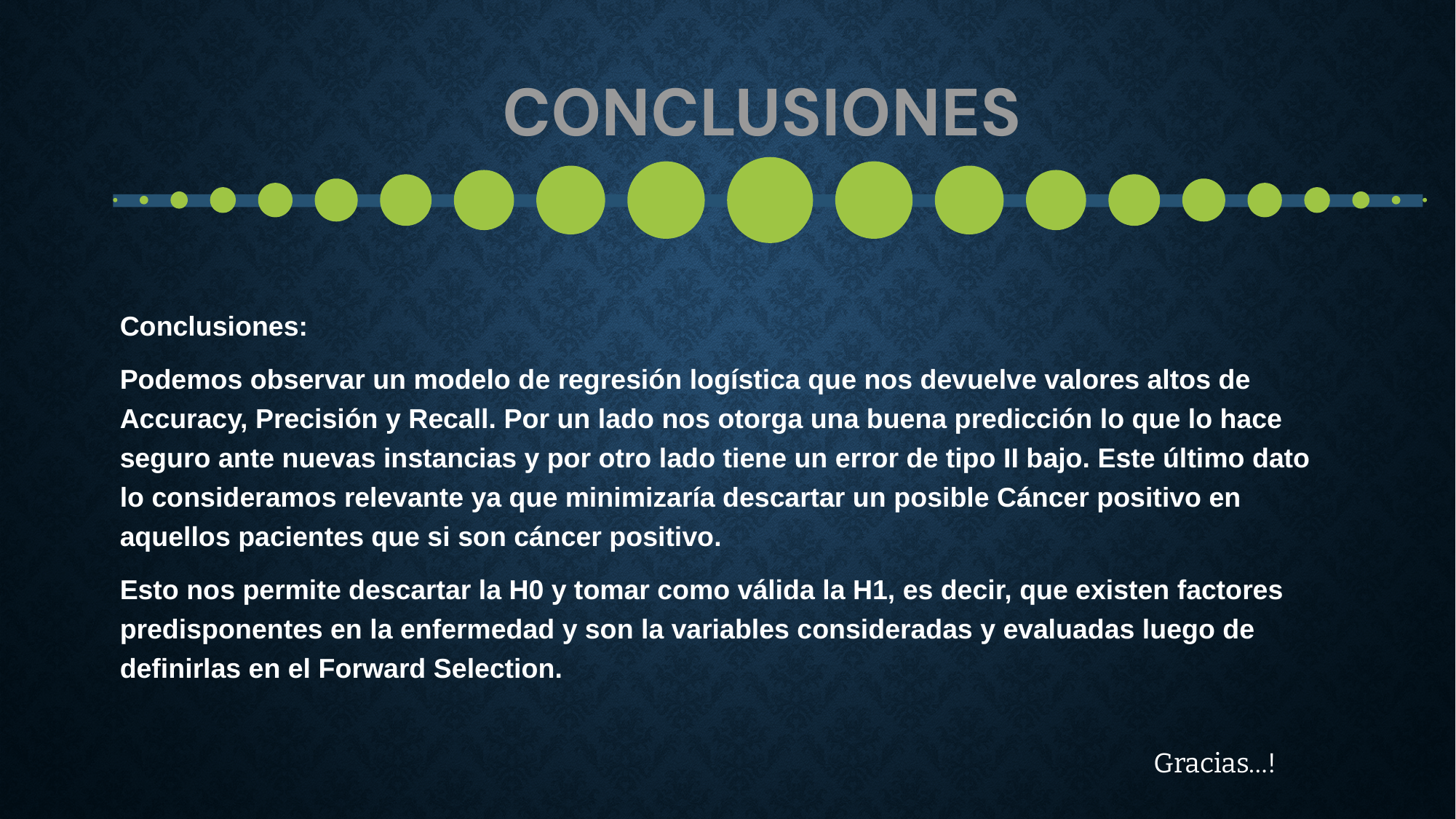

# Conclusiones

Conclusiones:
Podemos observar un modelo de regresión logística que nos devuelve valores altos de Accuracy, Precisión y Recall. Por un lado nos otorga una buena predicción lo que lo hace seguro ante nuevas instancias y por otro lado tiene un error de tipo II bajo. Este último dato lo consideramos relevante ya que minimizaría descartar un posible Cáncer positivo en aquellos pacientes que si son cáncer positivo.
Esto nos permite descartar la H0 y tomar como válida la H1, es decir, que existen factores predisponentes en la enfermedad y son la variables consideradas y evaluadas luego de definirlas en el Forward Selection.
Gracias…!